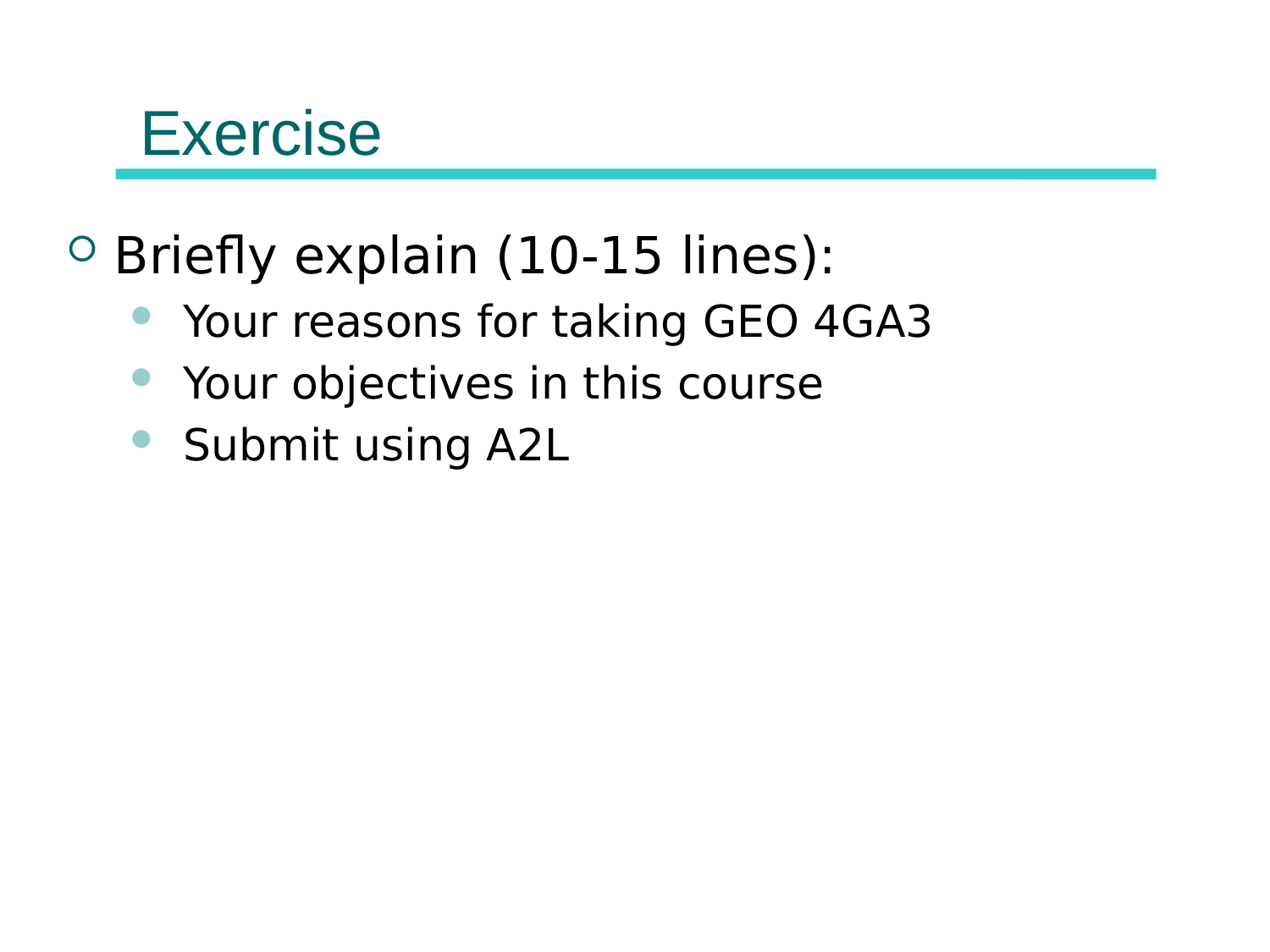

# Exercise
Briefly explain (10-15 lines):
 Your reasons for taking GEO 4GA3
 Your objectives in this course
 Submit using A2L